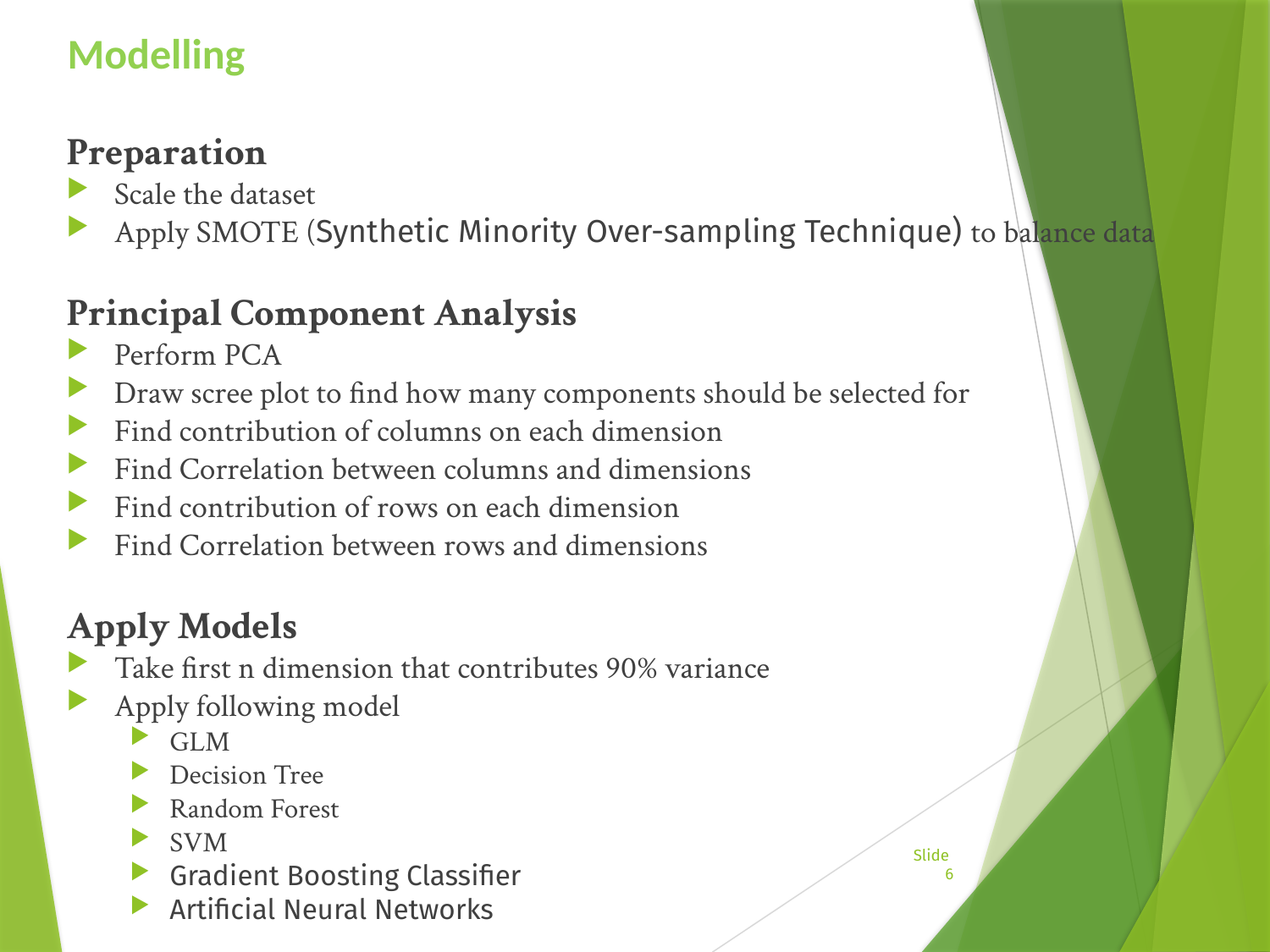

Modelling
Preparation
Scale the dataset
Apply SMOTE (Synthetic Minority Over-sampling Technique) to balance data

Principal Component Analysis
Perform PCA
Draw scree plot to find how many components should be selected for
Find contribution of columns on each dimension
Find Correlation between columns and dimensions
Find contribution of rows on each dimension
Find Correlation between rows and dimensions

Apply Models
Take first n dimension that contributes 90% variance
Apply following model
GLM
Decision Tree
Random Forest
SVM
Gradient Boosting Classifier
Artificial Neural Networks

Slide 6